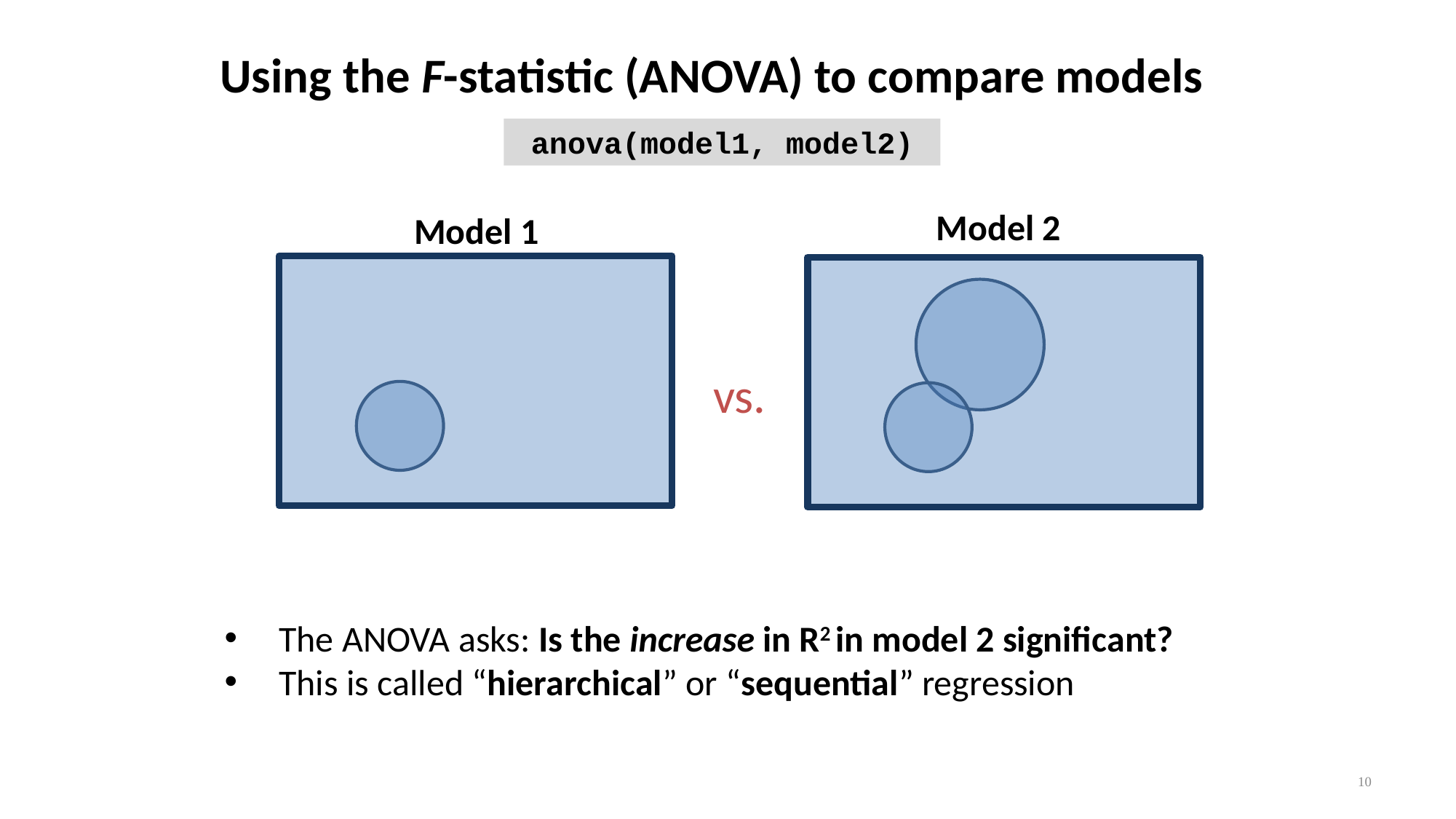

Using the F-statistic (ANOVA) to compare models
anova(model1, model2)
Model 2
Model 1

vs.

The ANOVA asks: Is the increase in R2 in model 2 significant?
This is called “hierarchical” or “sequential” regression
10